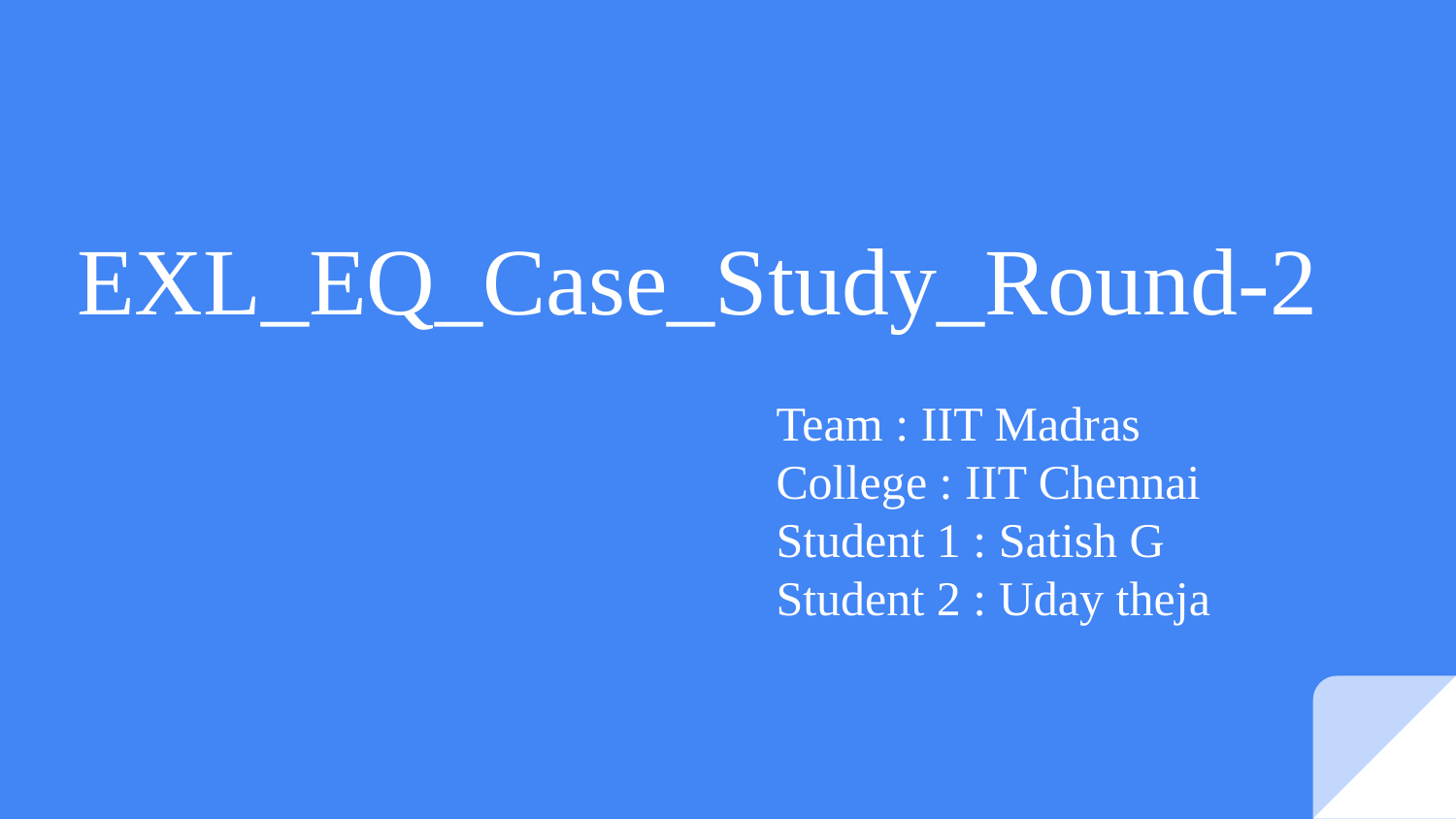

# EXL_EQ_Case_Study_Round-2
Team : IIT Madras
College : IIT Chennai
Student 1 : Satish G
Student 2 : Uday theja